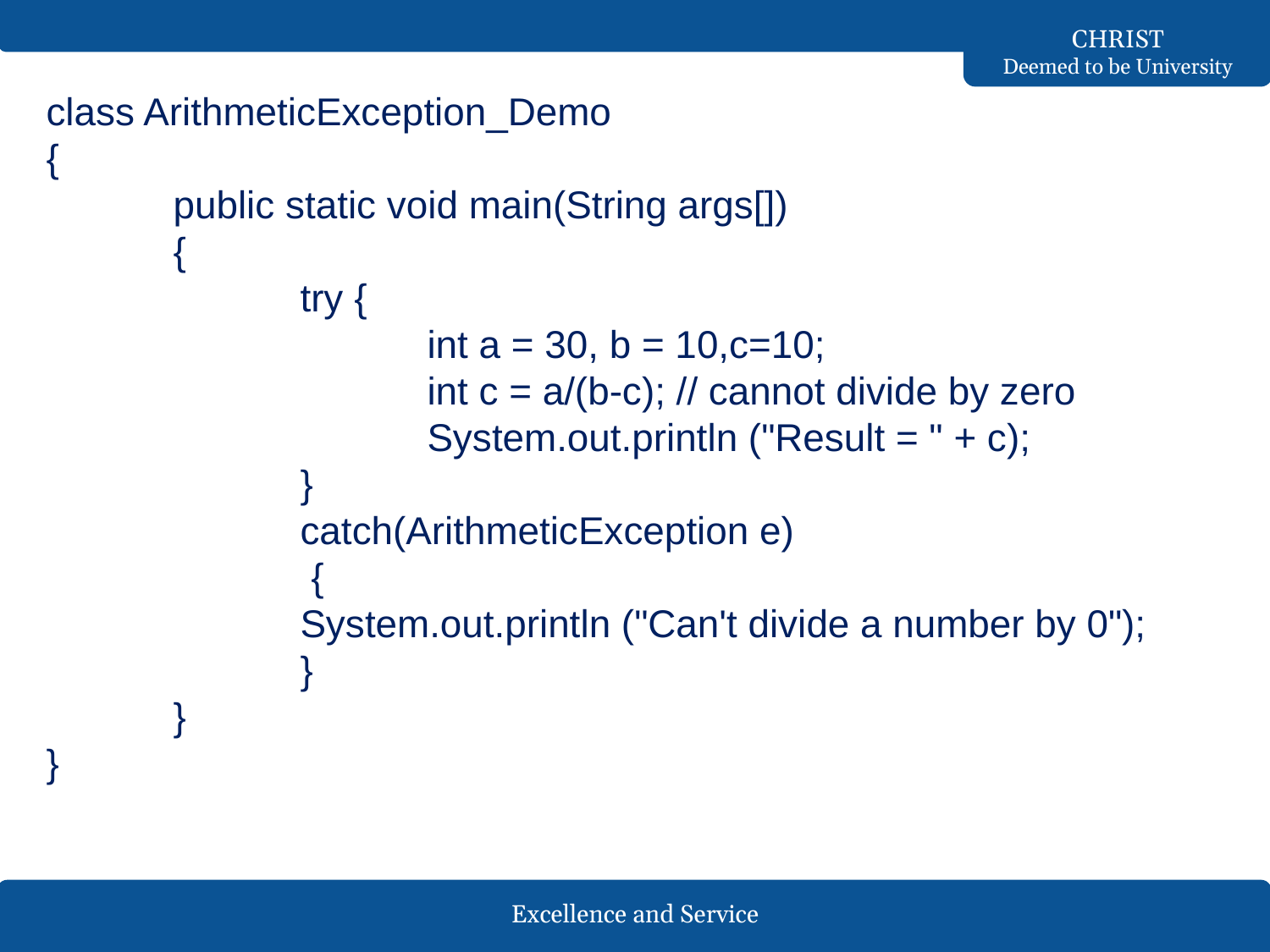

class ArithmeticException_Demo
{
	public static void main(String args[])
	{
		try {
			int a = 30, b = 10,c=10;
			int c = a/(b-c); // cannot divide by zero
			System.out.println ("Result = " + c);
		}
		catch(ArithmeticException e)
		 {
		System.out.println ("Can't divide a number by 0");
		}
	}
}